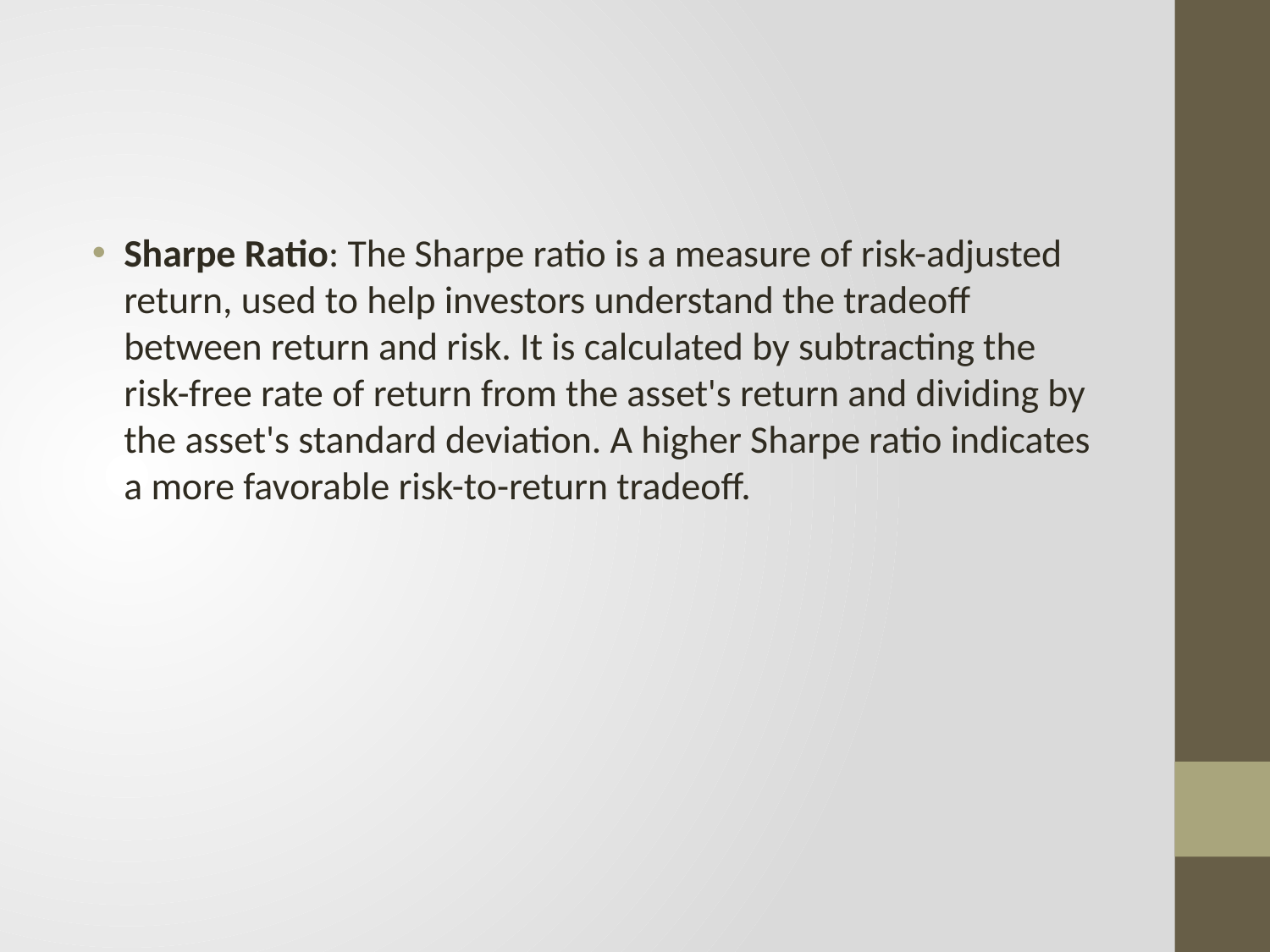

#
Sharpe Ratio: The Sharpe ratio is a measure of risk-adjusted return, used to help investors understand the tradeoff between return and risk. It is calculated by subtracting the risk-free rate of return from the asset's return and dividing by the asset's standard deviation. A higher Sharpe ratio indicates a more favorable risk-to-return tradeoff.